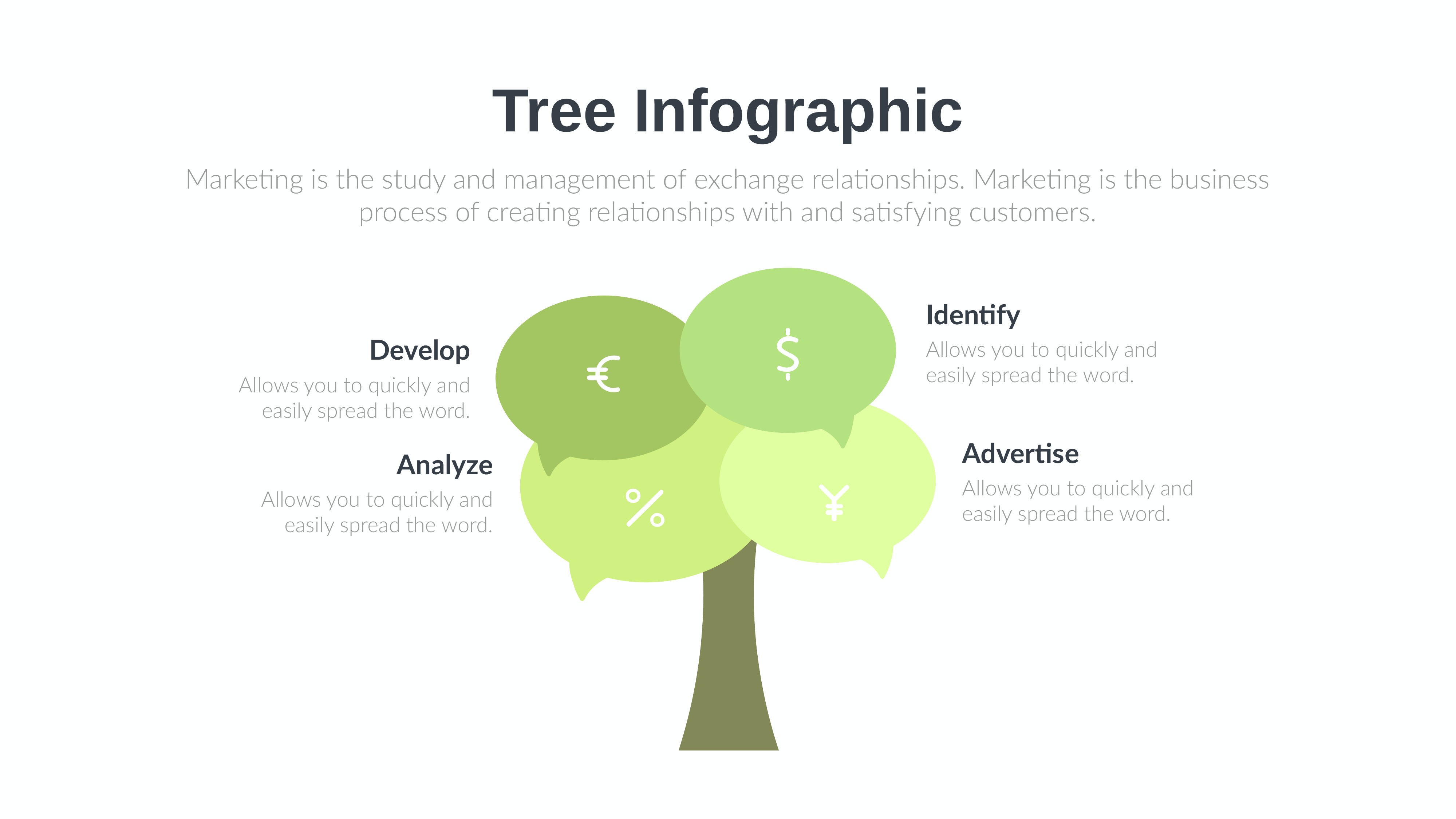

Tree Infographic
Marketing is the study and management of exchange relationships. Marketing is the business process of creating relationships with and satisfying customers.

Identify

Develop
Allows you to quickly and easily spread the word.

Allows you to quickly and easily spread the word.

Advertise
Analyze
Allows you to quickly and easily spread the word.
Allows you to quickly and easily spread the word.